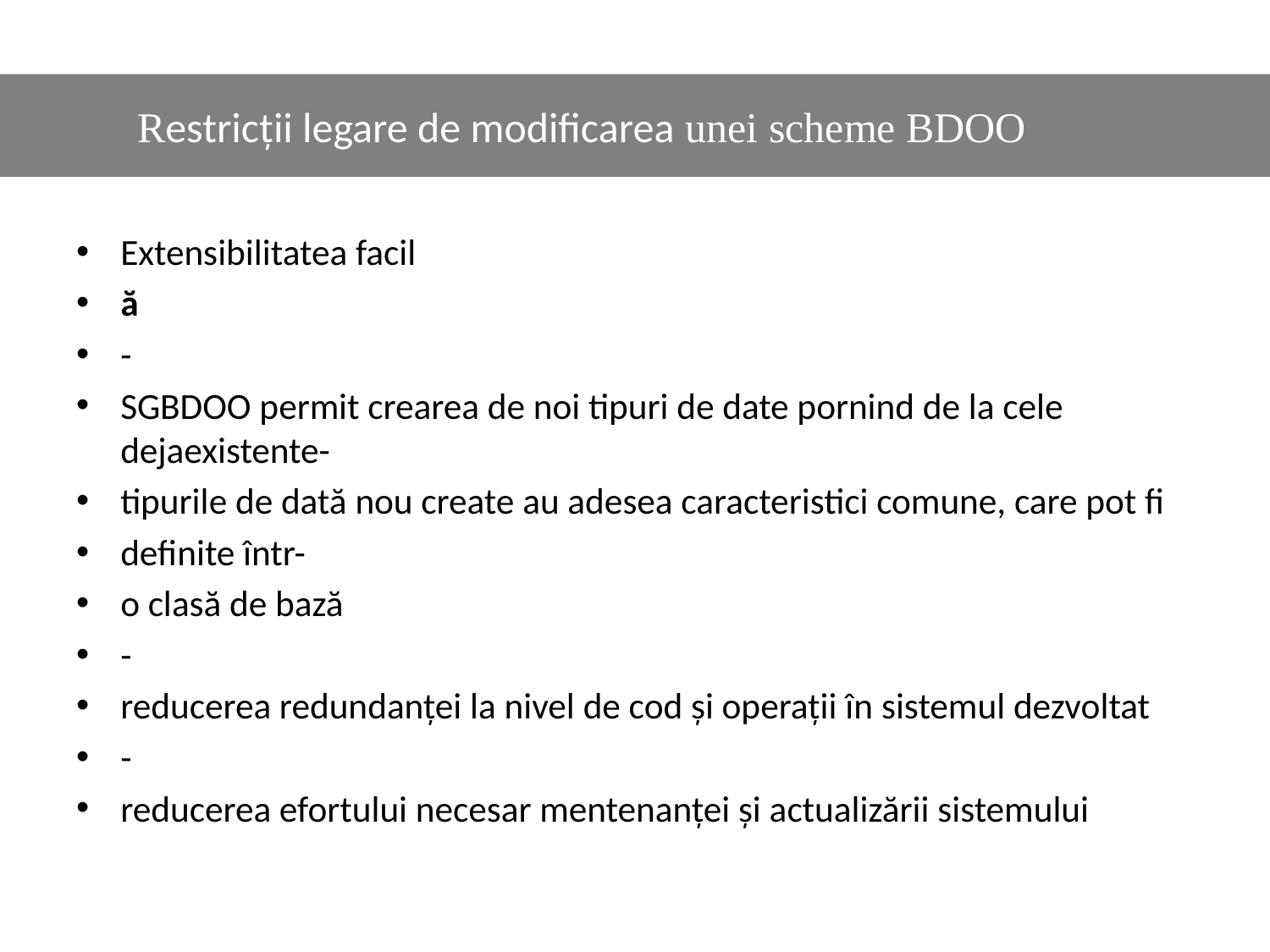

#
	Restricții legare de modificarea unei scheme BDOO
Extensibilitatea facil
ă
-
SGBDOO permit crearea de noi tipuri de date pornind de la cele dejaexistente-
tipurile de dată nou create au adesea caracteristici comune, care pot fi
definite într-
o clasă de bază
-
reducerea redundanței la nivel de cod și operații în sistemul dezvoltat
-
reducerea efortului necesar mentenanței și actualizării sistemului